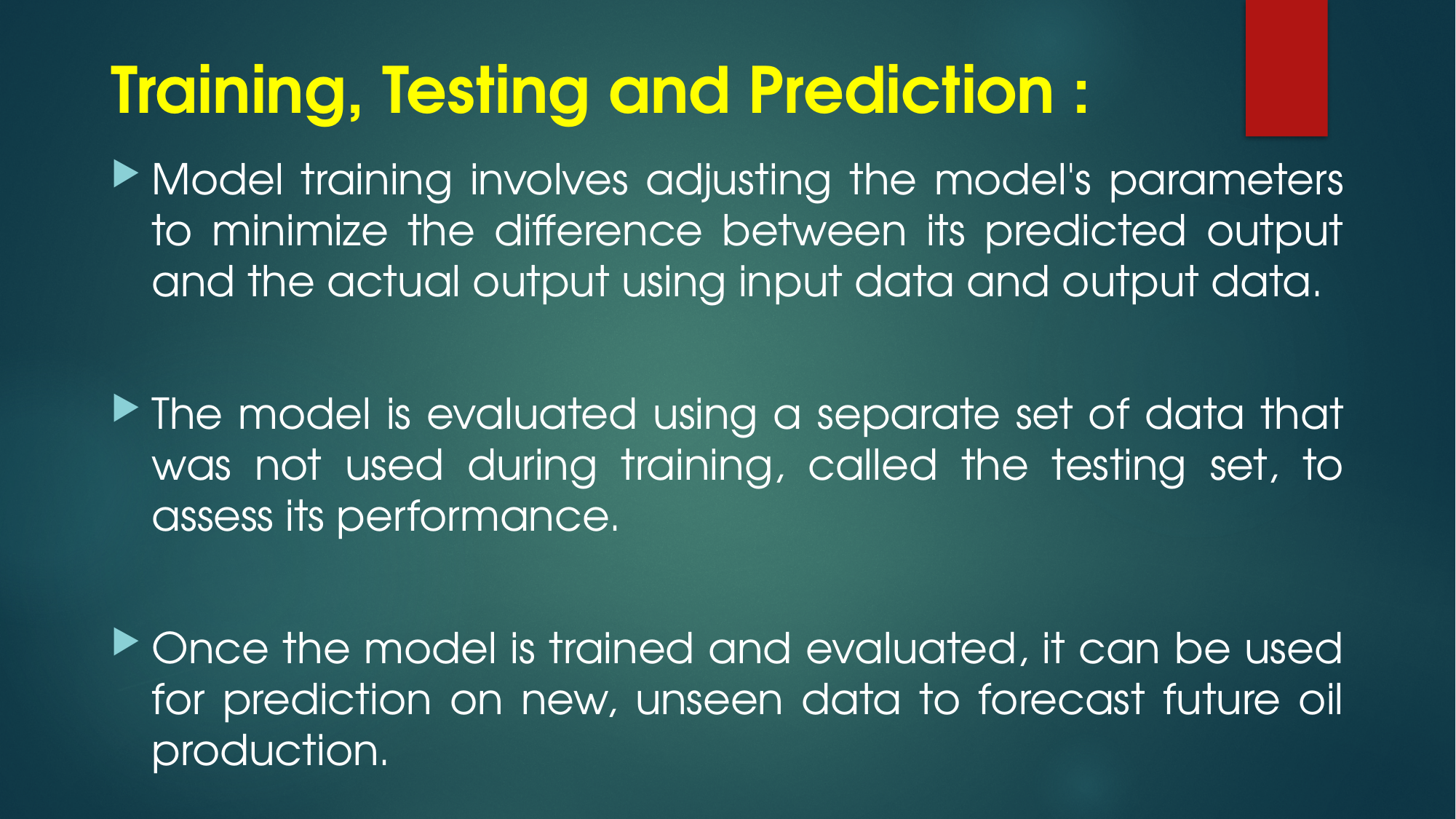

# Training, Testing and Prediction :
Model training involves adjusting the model's parameters to minimize the difference between its predicted output and the actual output using input data and output data.

The model is evaluated using a separate set of data that was not used during training, called the testing set, to assess its performance.

Once the model is trained and evaluated, it can be used for prediction on new, unseen data to forecast future oil production.